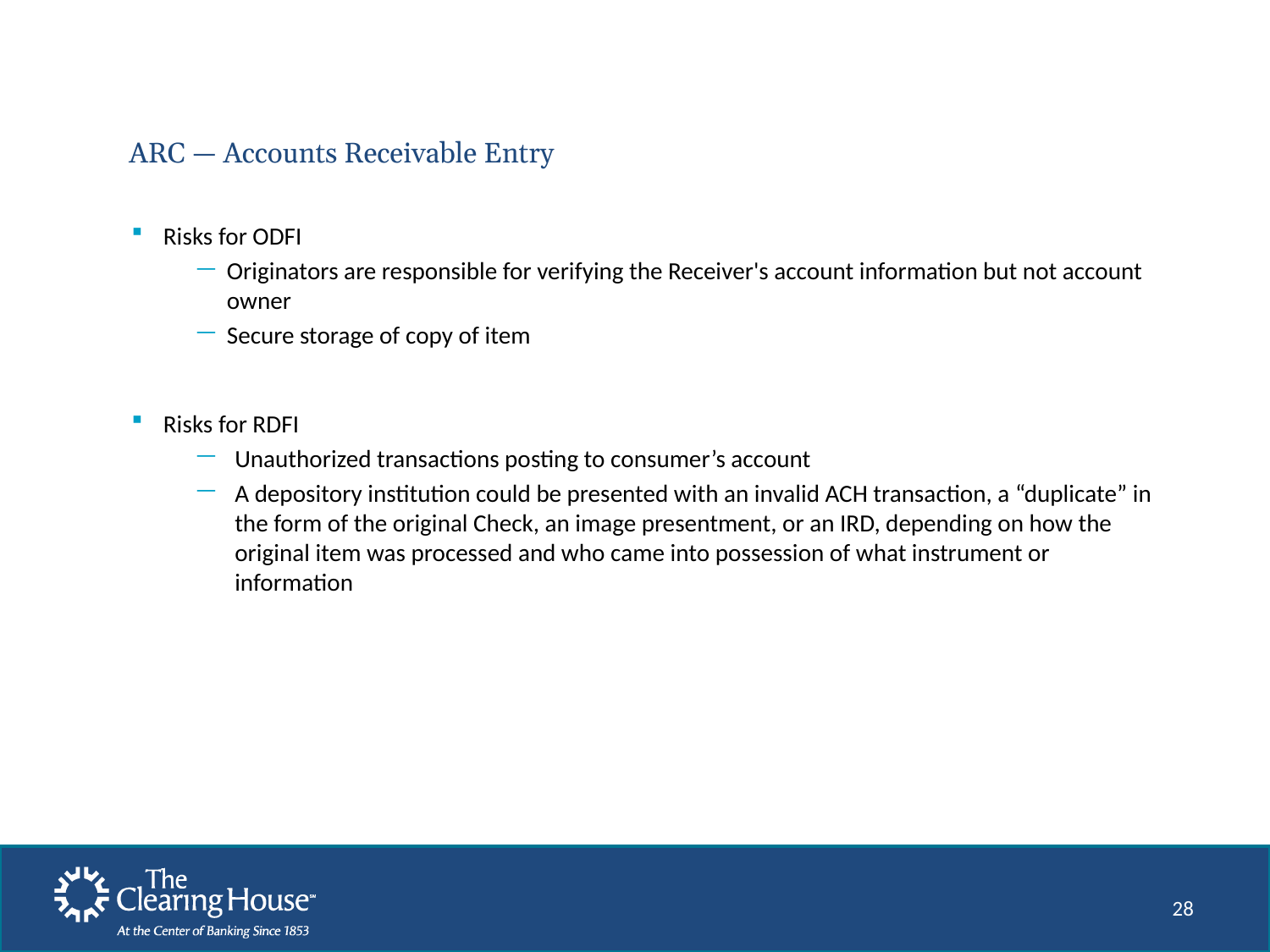

# ARC ― Accounts Receivable Entry
Risks for ODFI
Originators are responsible for verifying the Receiver's account information but not account owner
Secure storage of copy of item

Risks for RDFI
Unauthorized transactions posting to consumer’s account
A depository institution could be presented with an invalid ACH transaction, a “duplicate” in the form of the original Check, an image presentment, or an IRD, depending on how the original item was processed and who came into possession of what instrument or information

28